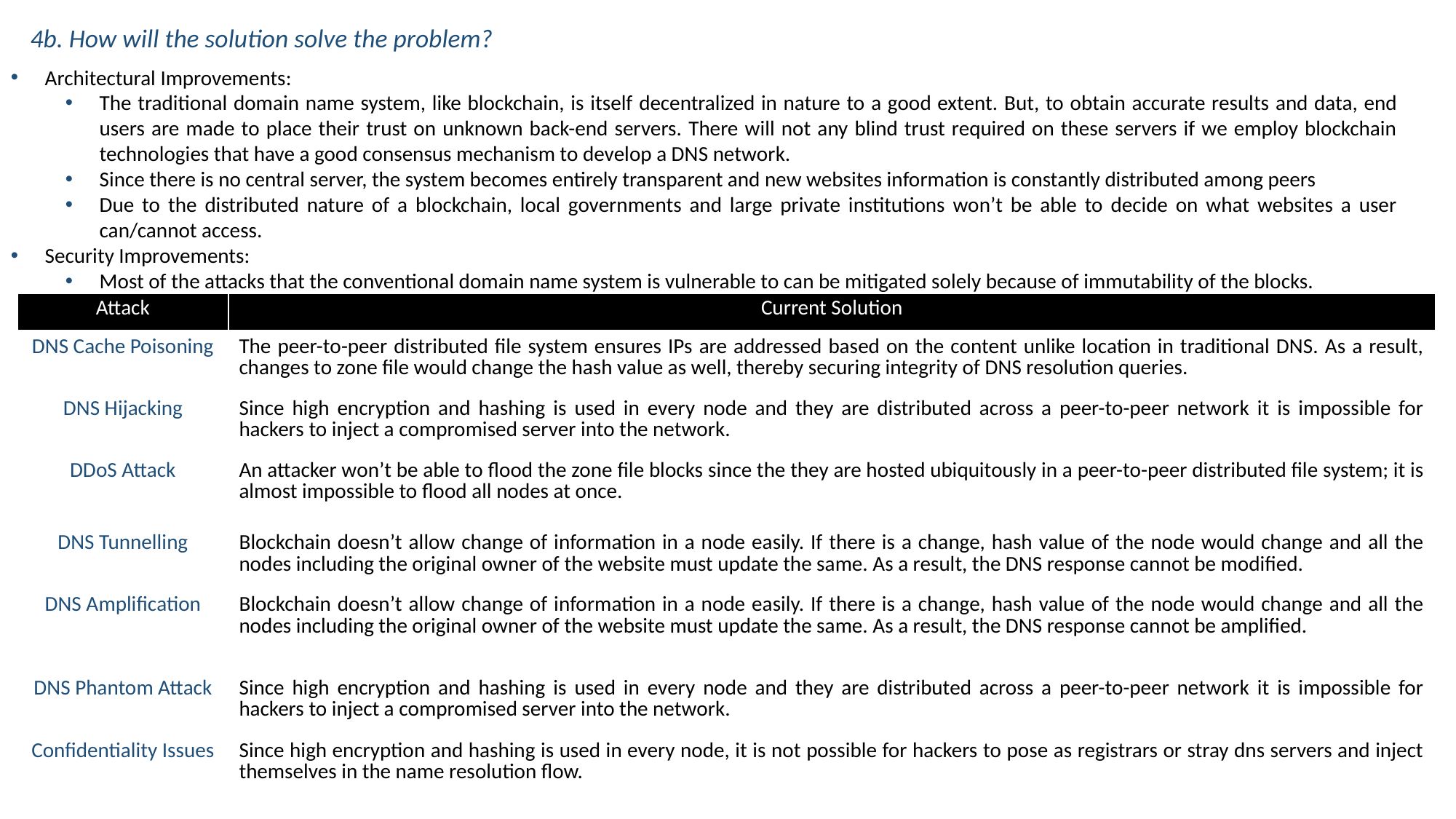

4b. How will the solution solve the problem?
Architectural Improvements:
The traditional domain name system, like blockchain, is itself decentralized in nature to a good extent. But, to obtain accurate results and data, end users are made to place their trust on unknown back-end servers. There will not any blind trust required on these servers if we employ blockchain technologies that have a good consensus mechanism to develop a DNS network.
Since there is no central server, the system becomes entirely transparent and new websites information is constantly distributed among peers
Due to the distributed nature of a blockchain, local governments and large private institutions won’t be able to decide on what websites a user can/cannot access.
Security Improvements:
Most of the attacks that the conventional domain name system is vulnerable to can be mitigated solely because of immutability of the blocks.

| Attack | Current Solution |
| --- | --- |
| DNS Cache Poisoning | The peer-to-peer distributed file system ensures IPs are addressed based on the content unlike location in traditional DNS. As a result, changes to zone file would change the hash value as well, thereby securing integrity of DNS resolution queries. |
| DNS Hijacking | Since high encryption and hashing is used in every node and they are distributed across a peer-to-peer network it is impossible for hackers to inject a compromised server into the network. |
| DDoS Attack | An attacker won’t be able to flood the zone file blocks since the they are hosted ubiquitously in a peer-to-peer distributed file system; it is almost impossible to flood all nodes at once. |
| DNS Tunnelling | Blockchain doesn’t allow change of information in a node easily. If there is a change, hash value of the node would change and all the nodes including the original owner of the website must update the same. As a result, the DNS response cannot be modified. |
| DNS Amplification | Blockchain doesn’t allow change of information in a node easily. If there is a change, hash value of the node would change and all the nodes including the original owner of the website must update the same. As a result, the DNS response cannot be amplified. |
| DNS Phantom Attack | Since high encryption and hashing is used in every node and they are distributed across a peer-to-peer network it is impossible for hackers to inject a compromised server into the network. |
| Confidentiality Issues | Since high encryption and hashing is used in every node, it is not possible for hackers to pose as registrars or stray dns servers and inject themselves in the name resolution flow. |